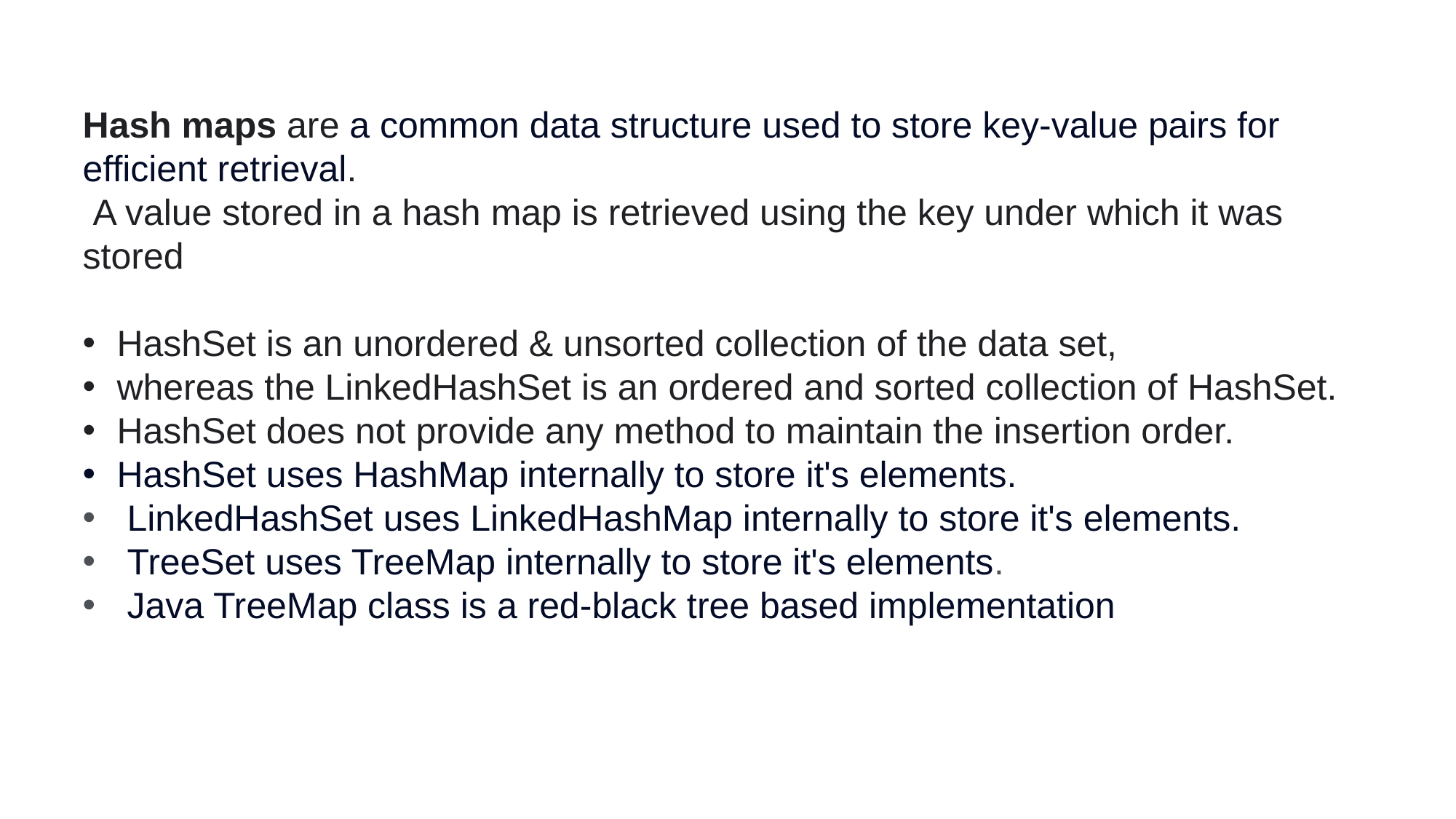

Hash maps are a common data structure used to store key-value pairs for efficient retrieval.
 A value stored in a hash map is retrieved using the key under which it was stored

HashSet is an unordered & unsorted collection of the data set,
whereas the LinkedHashSet is an ordered and sorted collection of HashSet.
HashSet does not provide any method to maintain the insertion order.
HashSet uses HashMap internally to store it's elements.
 LinkedHashSet uses LinkedHashMap internally to store it's elements.
 TreeSet uses TreeMap internally to store it's elements.
 Java TreeMap class is a red-black tree based implementation